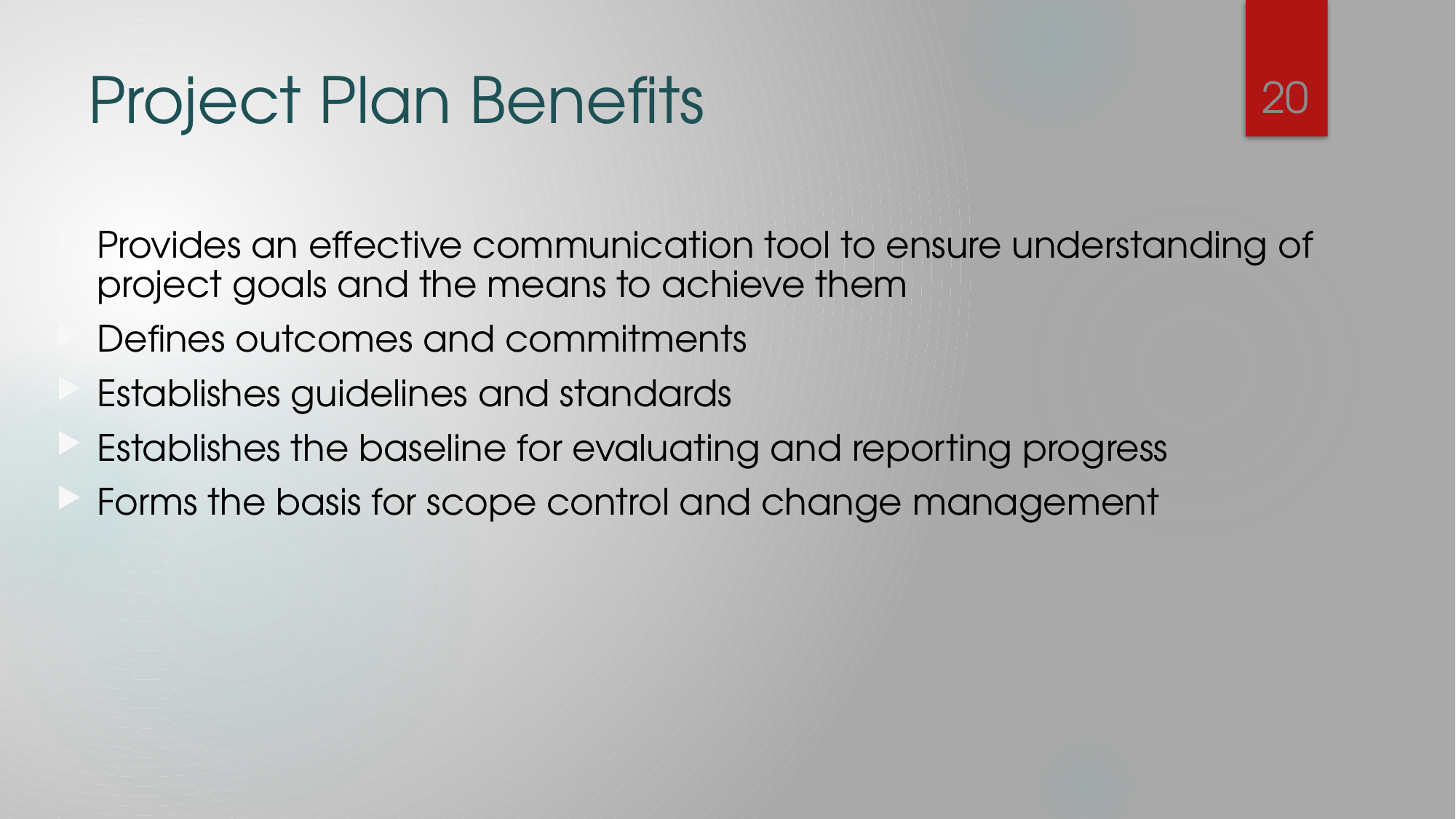

20
# Project Plan Benefits
Provides an effective communication tool to ensure understanding of project goals and the means to achieve them
Defines outcomes and commitments
Establishes guidelines and standards
Establishes the baseline for evaluating and reporting progress
Forms the basis for scope control and change management